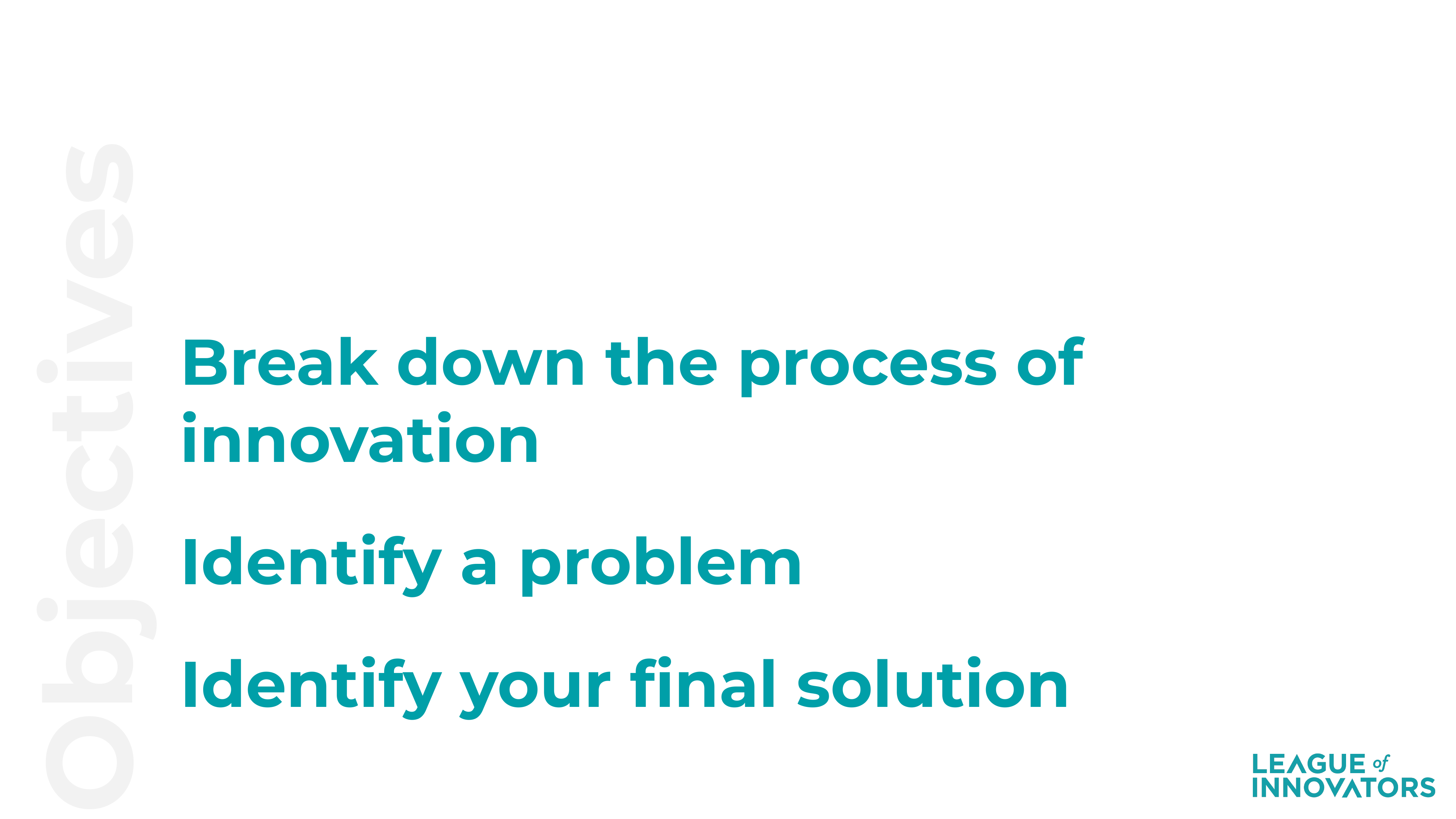

Objectives
Break down the process of innovation
Identify a problem
Identify your final solution